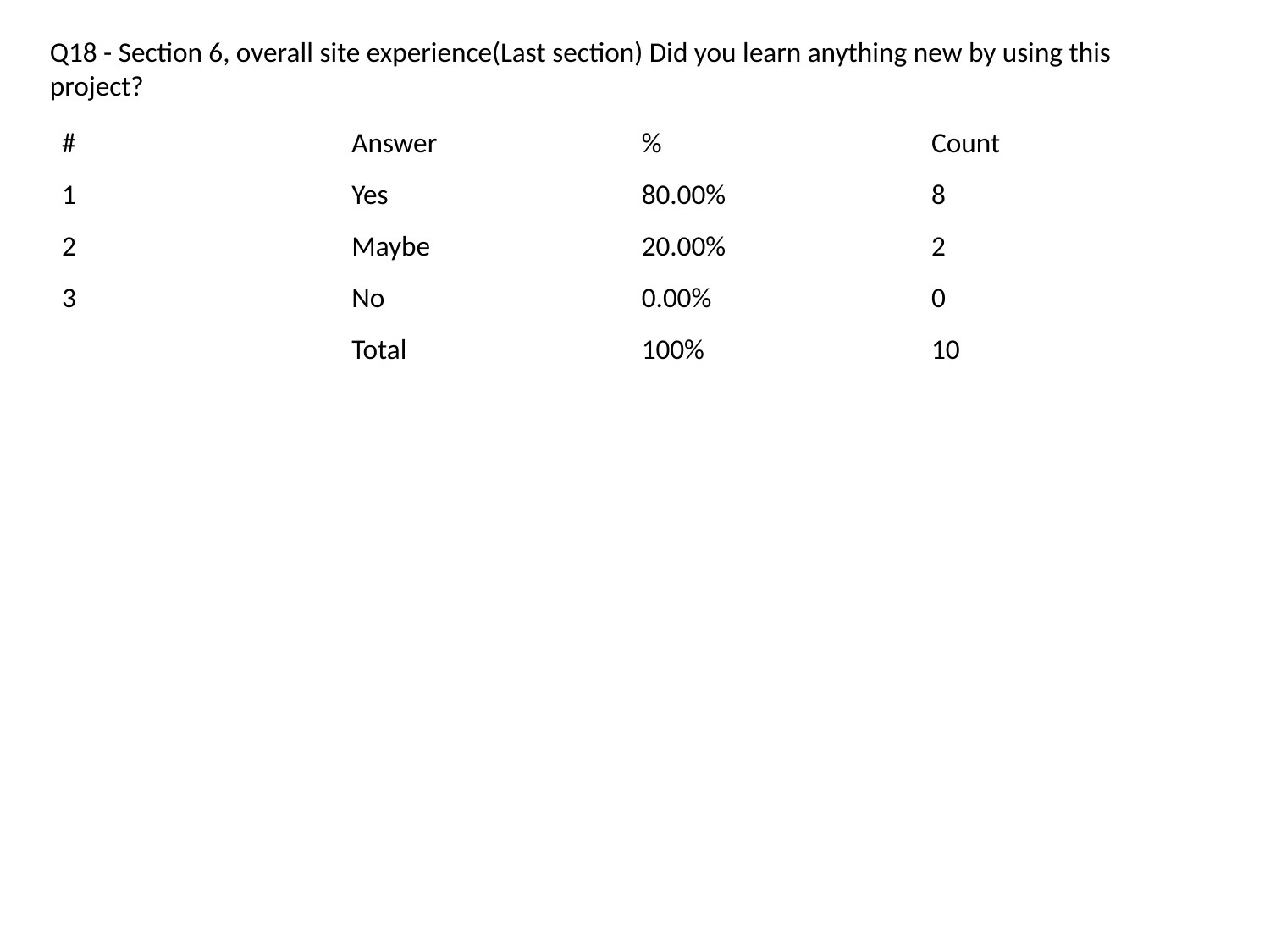

Q18 - Section 6, overall site experience(Last section) Did you learn anything new by using this project?
| # | Answer | % | Count |
| --- | --- | --- | --- |
| 1 | Yes | 80.00% | 8 |
| 2 | Maybe | 20.00% | 2 |
| 3 | No | 0.00% | 0 |
|  | Total | 100% | 10 |